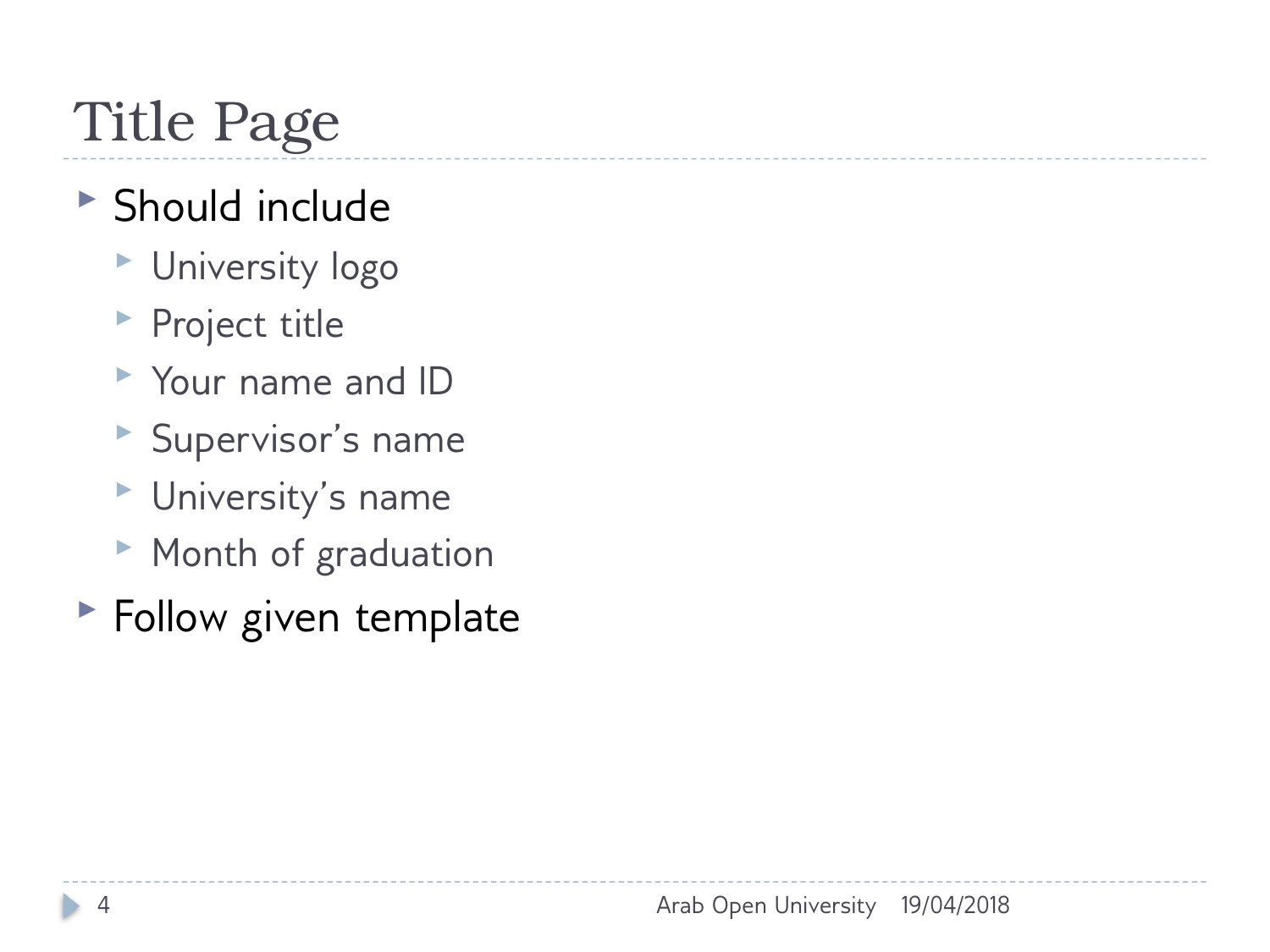

# Title Page
Should include
University logo
Project title
Your name and ID
Supervisor’s name
University’s name
Month of graduation
Follow given template

4
Arab Open University
19/04/2018